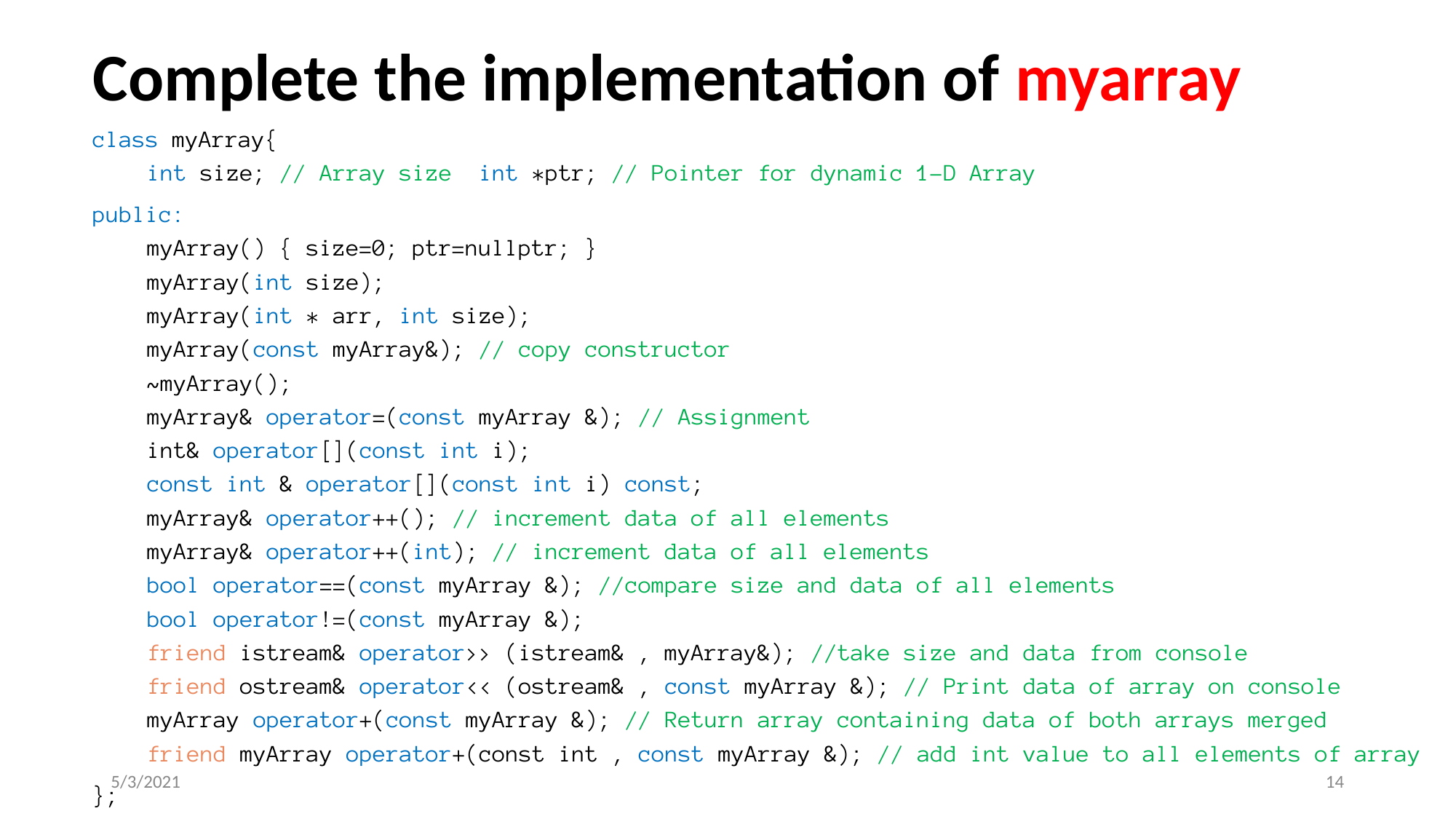

# Complete the implementation of myarray
class myArray{
int size; // Array size  int *ptr; // Pointer for dynamic 1-D Array
public:
myArray() { size=0; ptr=nullptr; }
myArray(int size);
myArray(int * arr, int size);
myArray(const myArray&); // copy constructor
~myArray();
myArray& operator=(const myArray &); // Assignment
int& operator[](const int i);
const int & operator[](const int i) const;
myArray& operator++(); // increment data of all elements
myArray& operator++(int); // increment data of all elements
bool operator==(const myArray &); //compare size and data of all elements
bool operator!=(const myArray &);
friend istream& operator>> (istream& , myArray&); //take size and data from console
friend ostream& operator<< (ostream& , const myArray &); // Print data of array on console
myArray operator+(const myArray &); // Return array containing data of both arrays merged
friend myArray operator+(const int , const myArray &); // add int value to all elements of array
};
5/3/2021
14